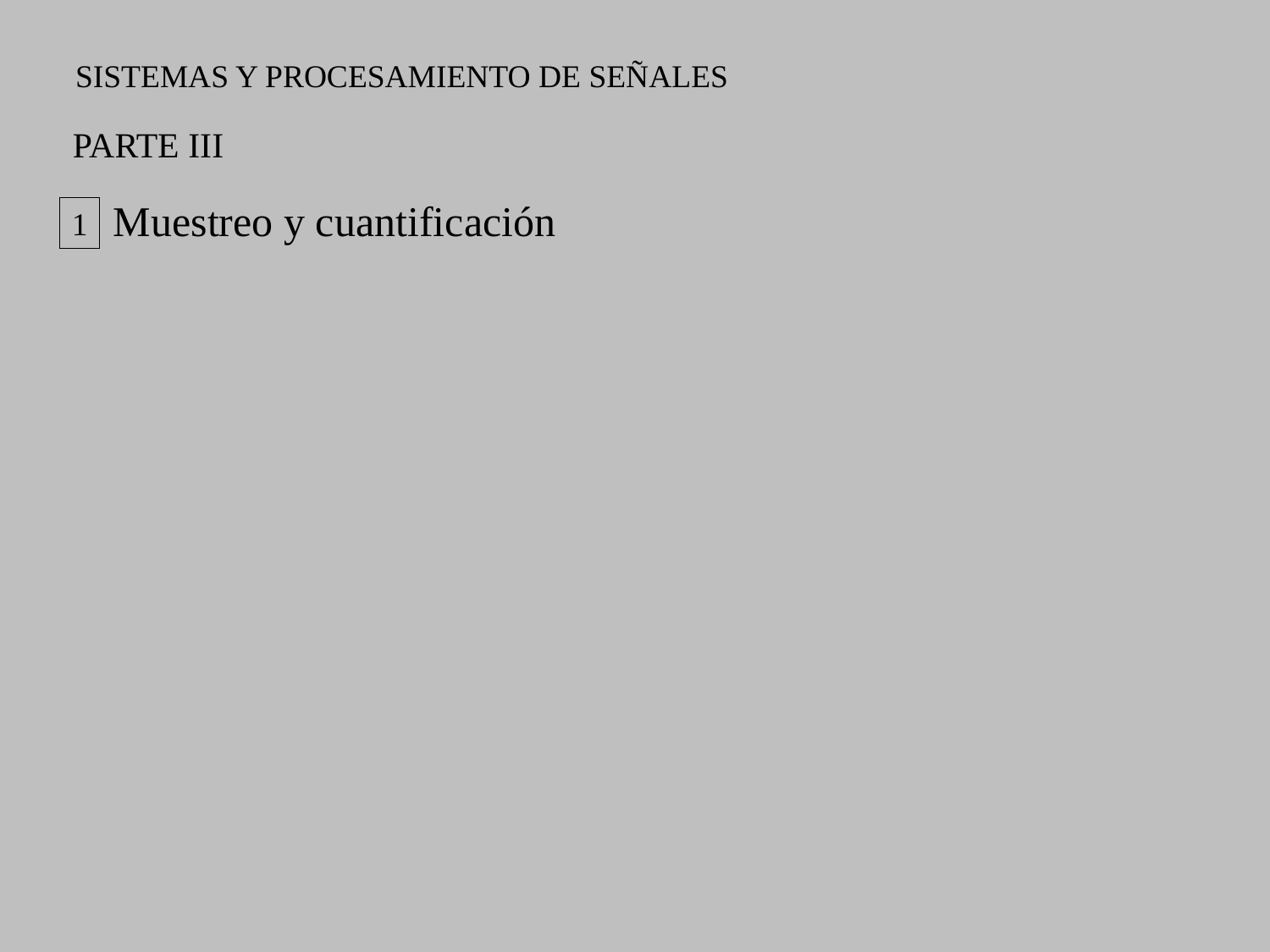

SISTEMAS Y PROCESAMIENTO DE SEÑALES

PARTE III

Muestreo y cuantificación
1